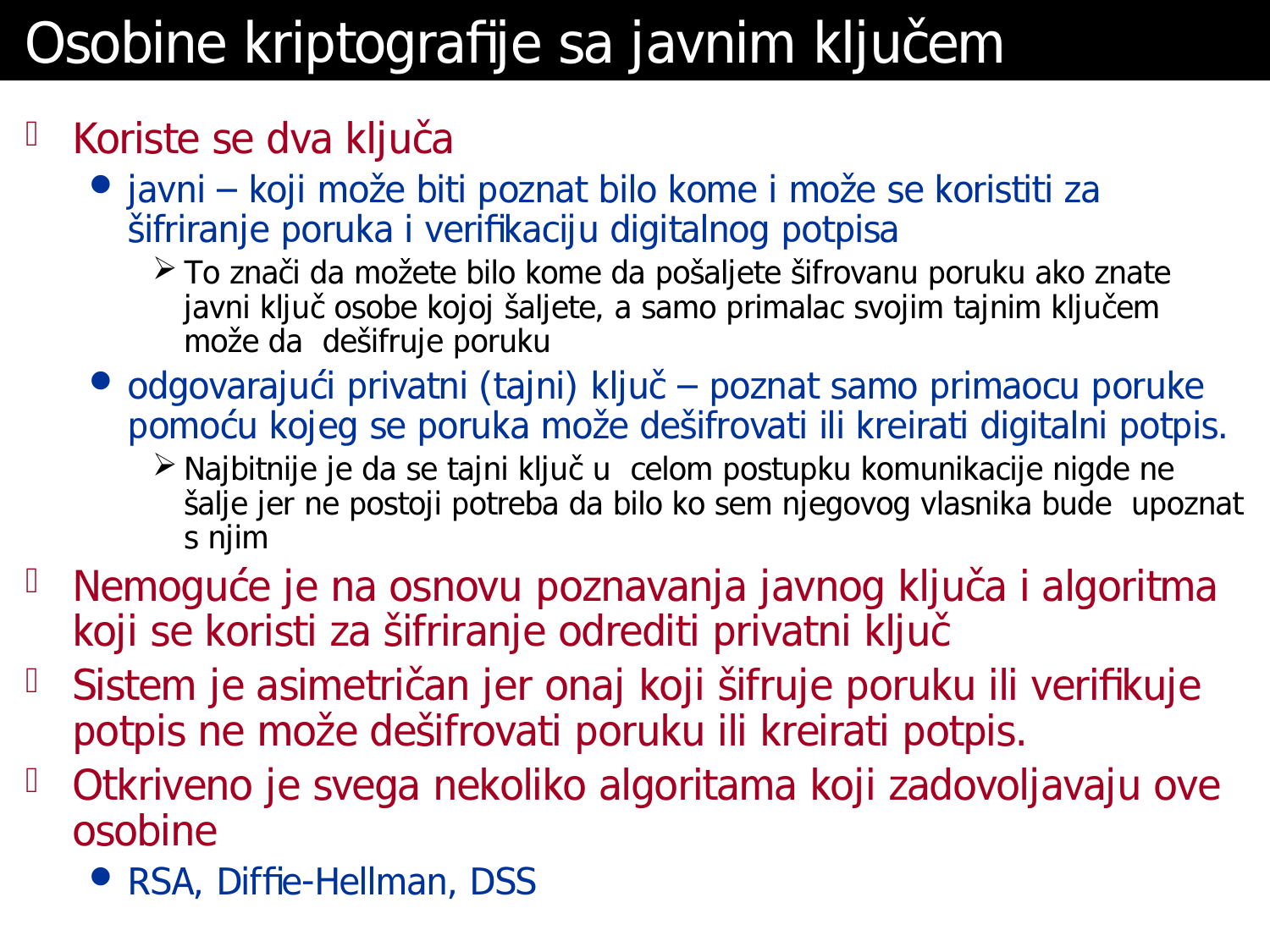

# Osobine kriptografije sa javnim ključem
Koriste se dva ključa
javni – koji može biti poznat bilo kome i može se koristiti za šifriranje poruka i verifikaciju digitalnog potpisa
To znači da možete bilo kome da pošaljete šifrovanu poruku ako znate javni ključ osobe kojoj šaljete, a samo primalac svojim tajnim ključem može da  dešifruje poruku
odgovarajući privatni (tajni) ključ – poznat samo primaocu poruke pomoću kojeg se poruka može dešifrovati ili kreirati digitalni potpis.
Najbitnije je da se tajni ključ u  celom postupku komunikacije nigde ne šalje jer ne postoji potreba da bilo ko sem njegovog vlasnika bude  upoznat s njim
Nemoguće je na osnovu poznavanja javnog ključa i algoritma koji se koristi za šifriranje odrediti privatni ključ
Sistem je asimetričan jer onaj koji šifruje poruku ili verifikuje potpis ne može dešifrovati poruku ili kreirati potpis.
Otkriveno je svega nekoliko algoritama koji zadovoljavaju ove osobine
RSA, Diffie-Hellman, DSS